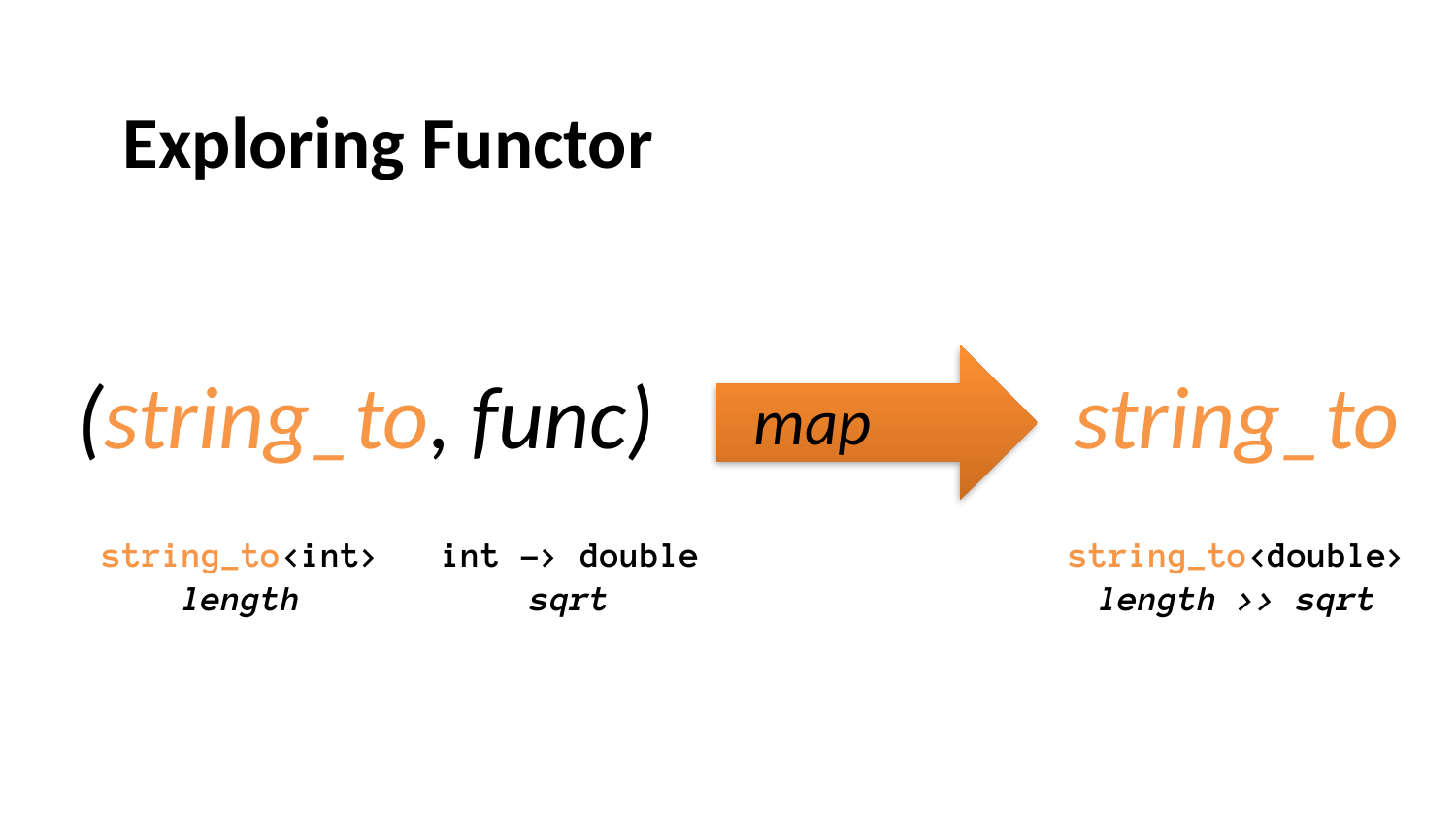

Exploring Functor

(string_to, func)
string_to
map
string_to<double>
length >> sqrt
int -> double
sqrt
string_to<int>
length